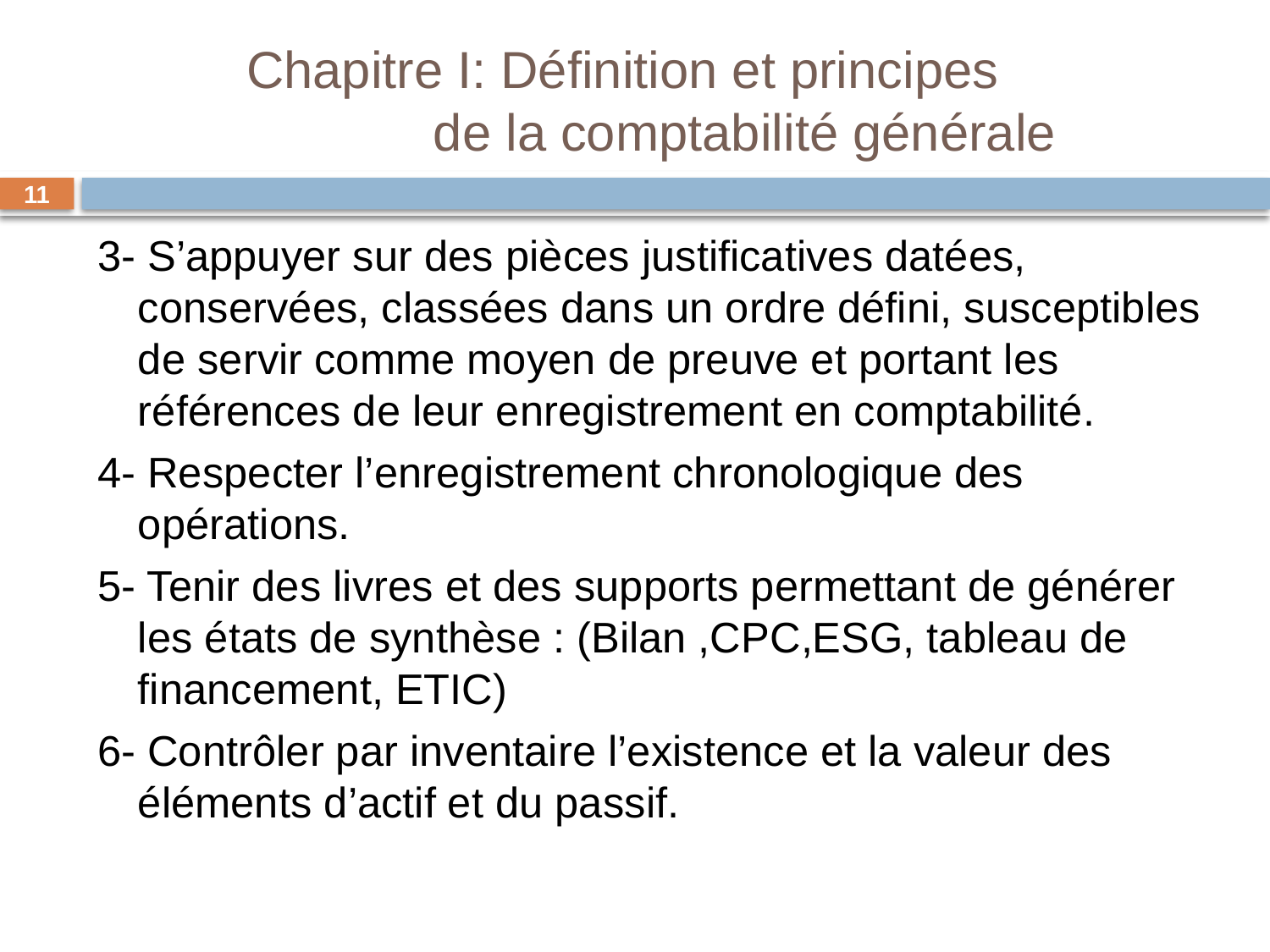

# Chapitre I: Définition et principes de la comptabilité générale
11
3- S’appuyer sur des pièces justificatives datées, conservées, classées dans un ordre défini, susceptibles de servir comme moyen de preuve et portant les références de leur enregistrement en comptabilité.
4- Respecter l’enregistrement chronologique des opérations.
5- Tenir des livres et des supports permettant de générer les états de synthèse : (Bilan ,CPC,ESG, tableau de financement, ETIC)
6- Contrôler par inventaire l’existence et la valeur des éléments d’actif et du passif.